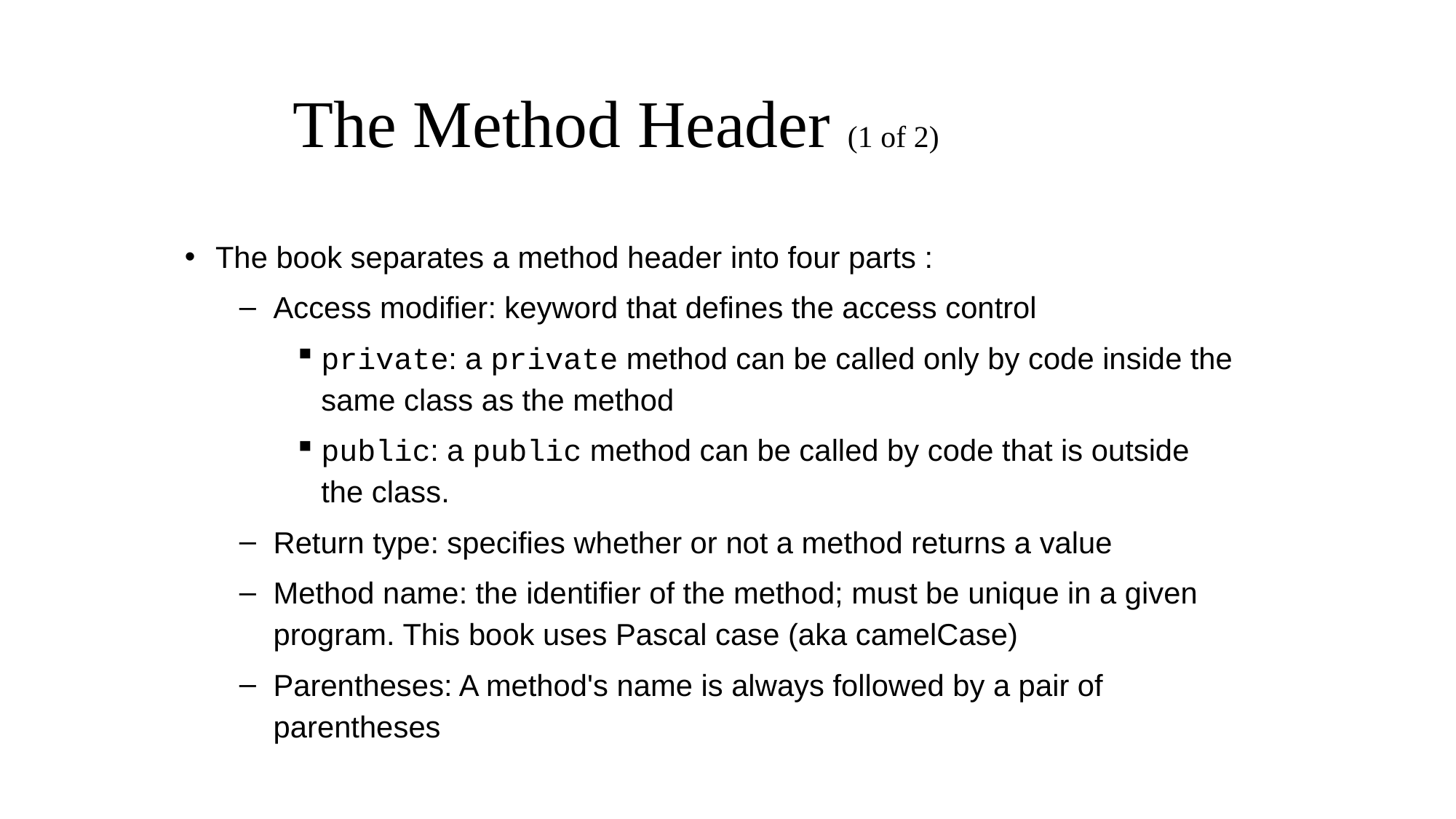

# The Method Header (1 of 2)
The book separates a method header into four parts :
Access modifier: keyword that defines the access control
private: a private method can be called only by code inside the same class as the method
public: a public method can be called by code that is outside the class.
Return type: specifies whether or not a method returns a value
Method name: the identifier of the method; must be unique in a given program. This book uses Pascal case (aka camelCase)
Parentheses: A method's name is always followed by a pair of parentheses